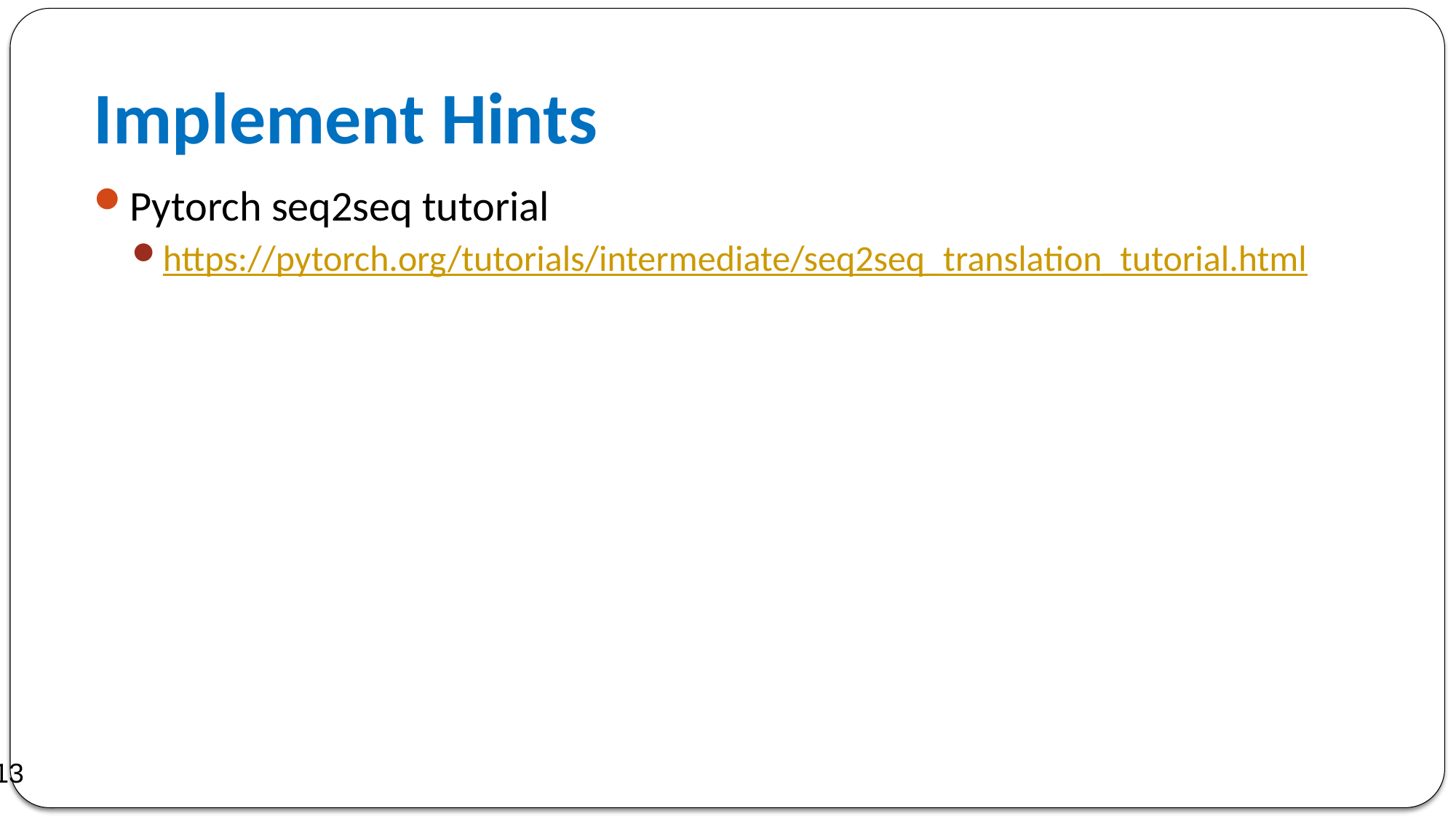

# Implement Hints
Pytorch seq2seq tutorial
https://pytorch.org/tutorials/intermediate/seq2seq_translation_tutorial.html